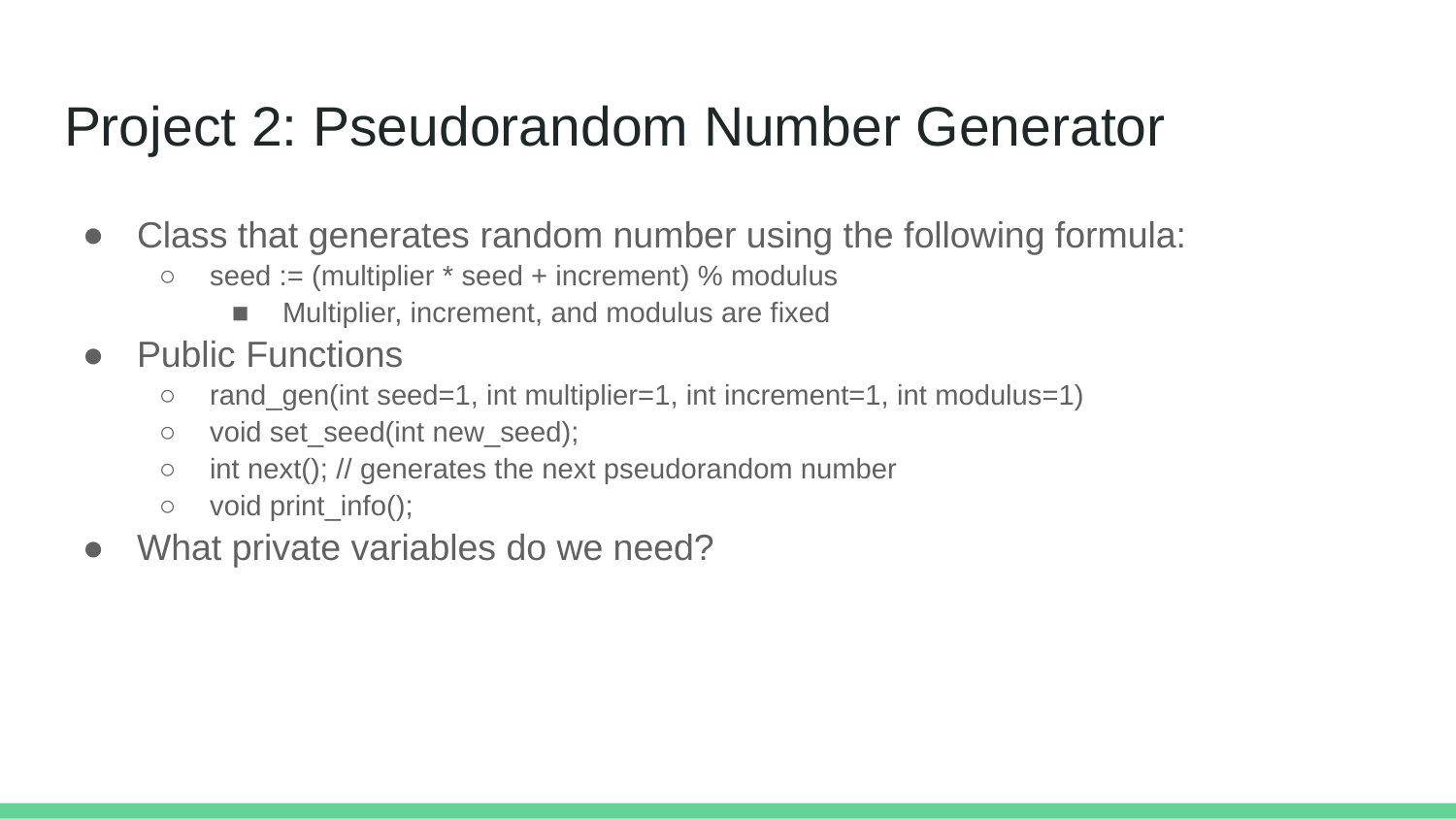

# Project 2: Pseudorandom Number Generator
Class that generates random number using the following formula:
seed := (multiplier * seed + increment) % modulus
Multiplier, increment, and modulus are fixed
Public Functions
rand_gen(int seed=1, int multiplier=1, int increment=1, int modulus=1)
void set_seed(int new_seed);
int next(); // generates the next pseudorandom number
void print_info();
What private variables do we need?